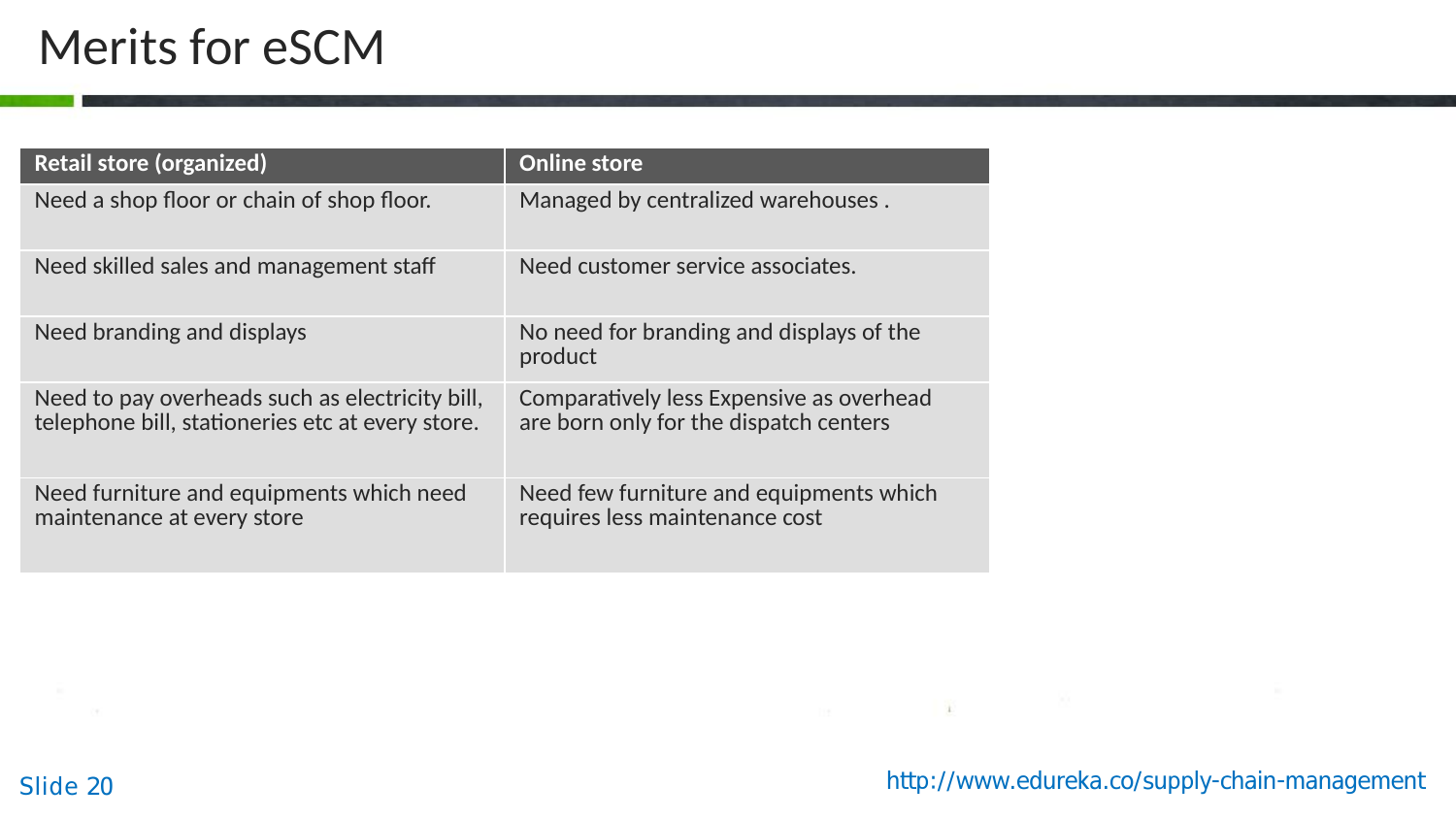

Merits for eSCM
# How are their products less expensive than in retail shops?
| Retail store (organized) | Online store |
| --- | --- |
| Need a shop floor or chain of shop floor. | Managed by centralized warehouses . |
| Need skilled sales and management staff | Need customer service associates. |
| Need branding and displays | No need for branding and displays of the product |
| Need to pay overheads such as electricity bill, telephone bill, stationeries etc at every store. | Comparatively less Expensive as overhead are born only for the dispatch centers |
| Need furniture and equipments which need maintenance at every store | Need few furniture and equipments which requires less maintenance cost |